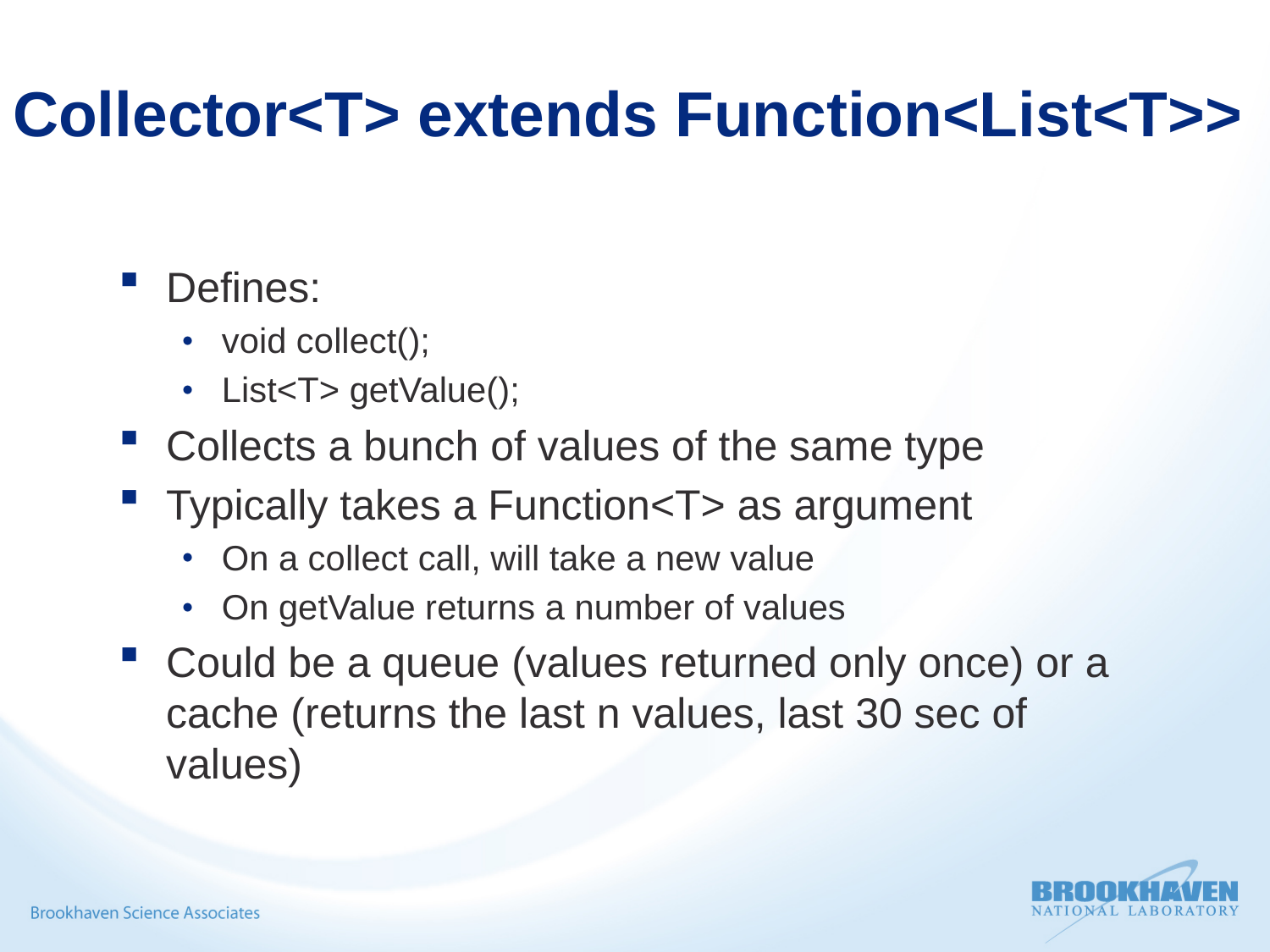

# Collector<T> extends Function<List<T>>
Defines:
void collect();
List<T> getValue();
Collects a bunch of values of the same type
Typically takes a Function<T> as argument
On a collect call, will take a new value
On getValue returns a number of values
Could be a queue (values returned only once) or a cache (returns the last n values, last 30 sec of values)